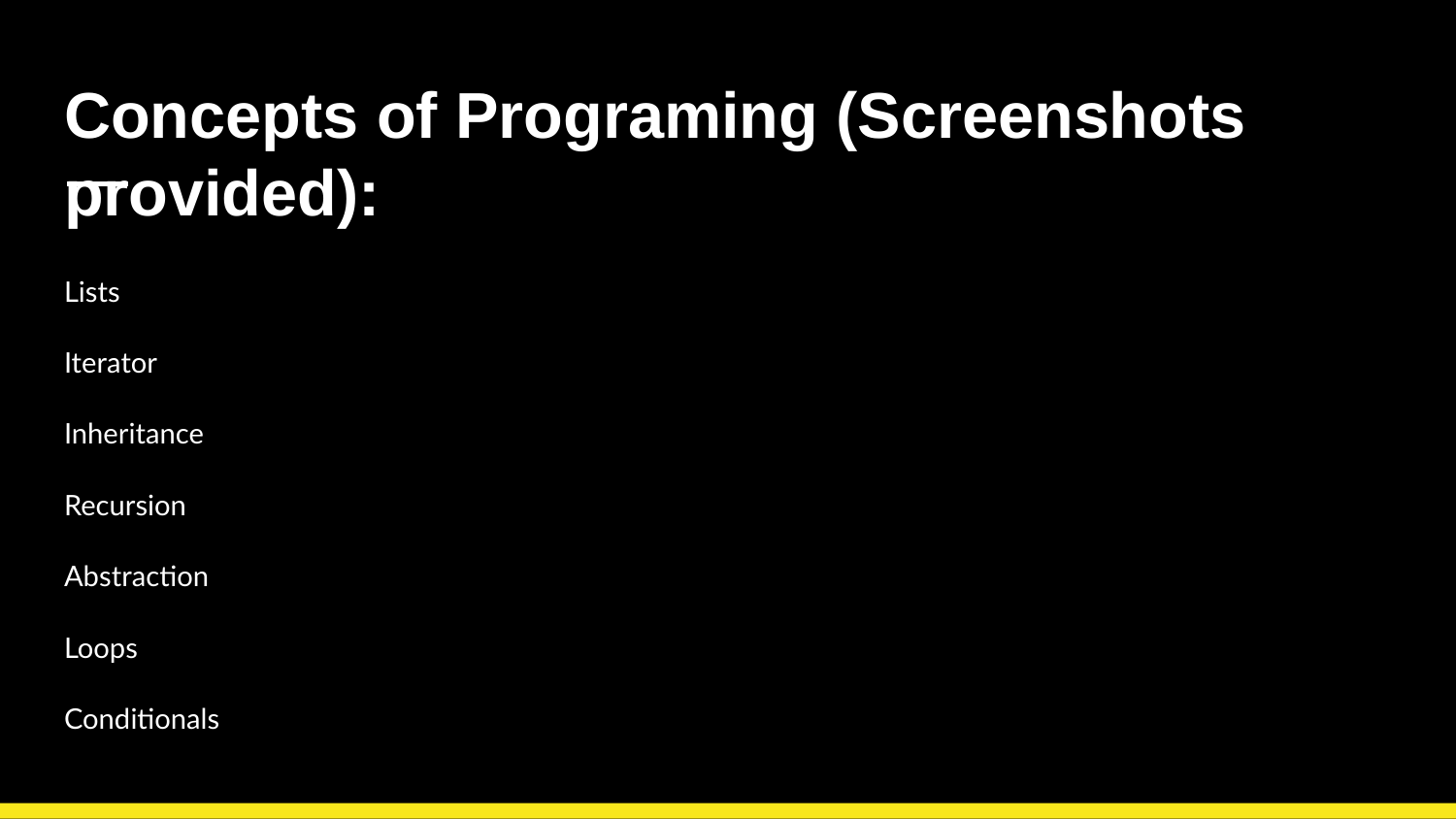

# Concepts of Programing (Screenshots provided):

Lists
Iterator
Inheritance
Recursion
Abstraction
Loops
Conditionals